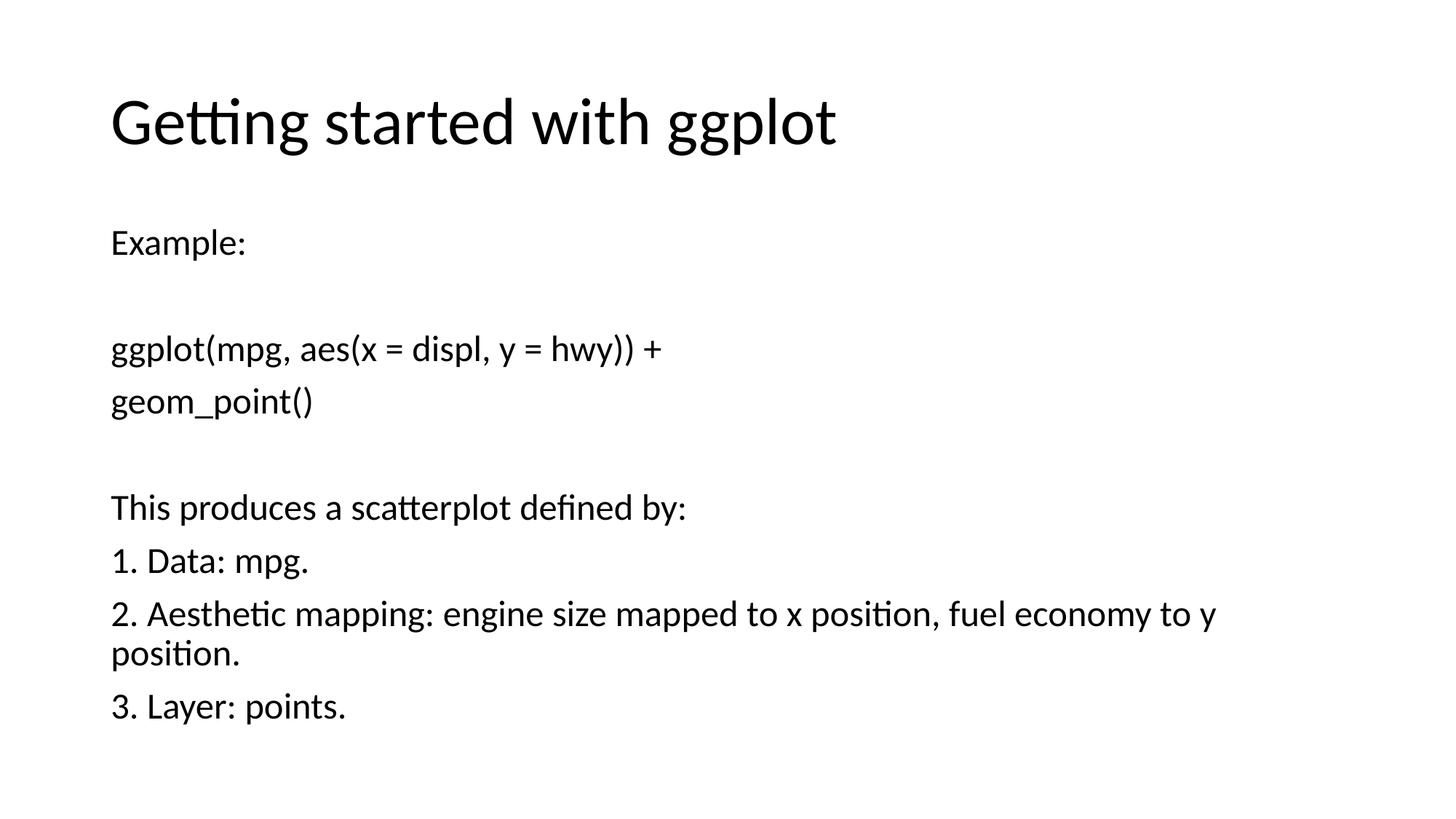

# Getting started with ggplot
Example:

ggplot(mpg, aes(x = displ, y = hwy)) +
geom_point()

This produces a scatterplot defined by:
1. Data: mpg.
2. Aesthetic mapping: engine size mapped to x position, fuel economy to y position.
3. Layer: points.